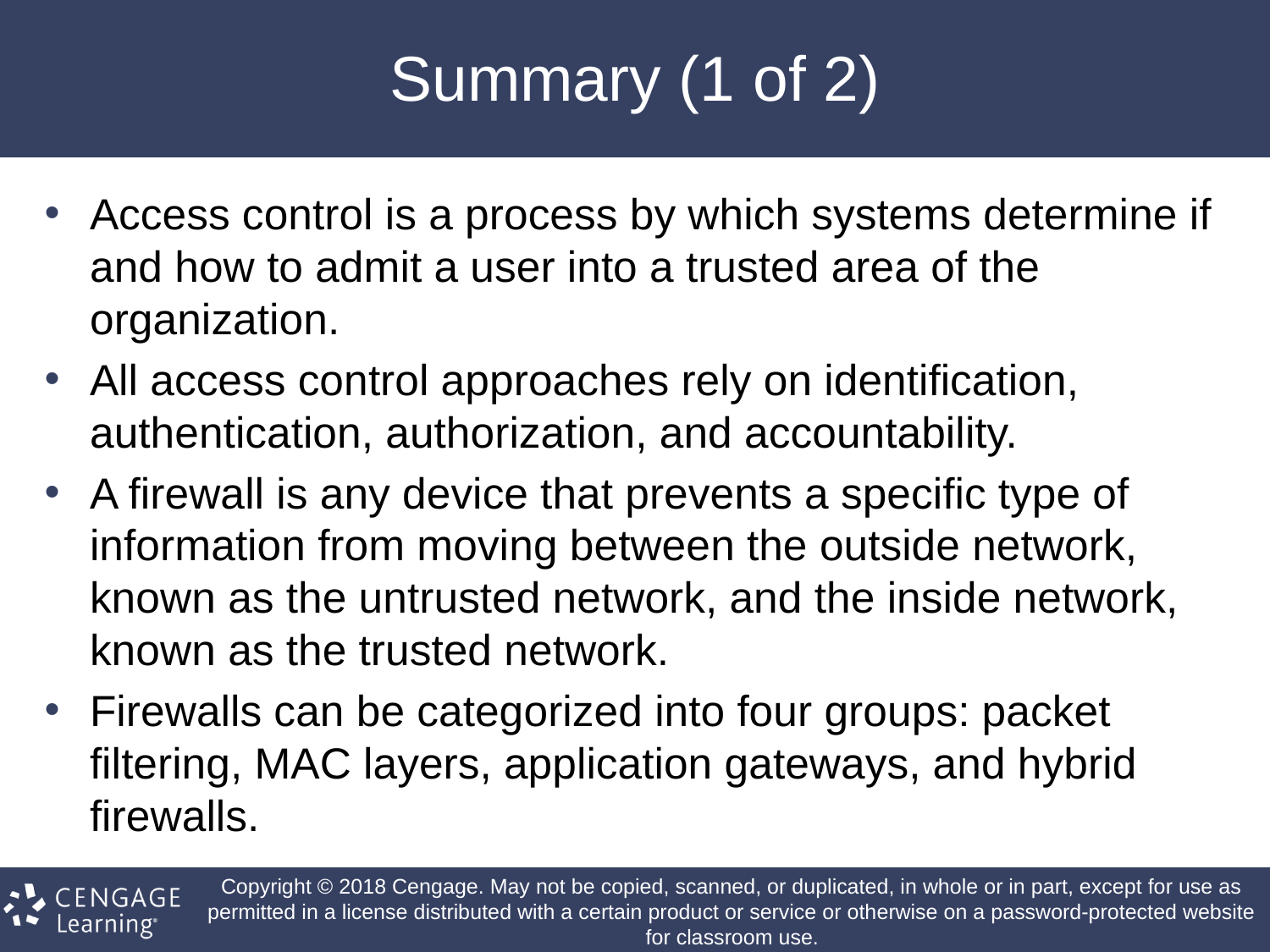

# Summary (1 of 2)
Access control is a process by which systems determine if and how to admit a user into a trusted area of the organization.
All access control approaches rely on identification, authentication, authorization, and accountability.
A firewall is any device that prevents a specific type of information from moving between the outside network, known as the untrusted network, and the inside network, known as the trusted network.
Firewalls can be categorized into four groups: packet filtering, MAC layers, application gateways, and hybrid firewalls.